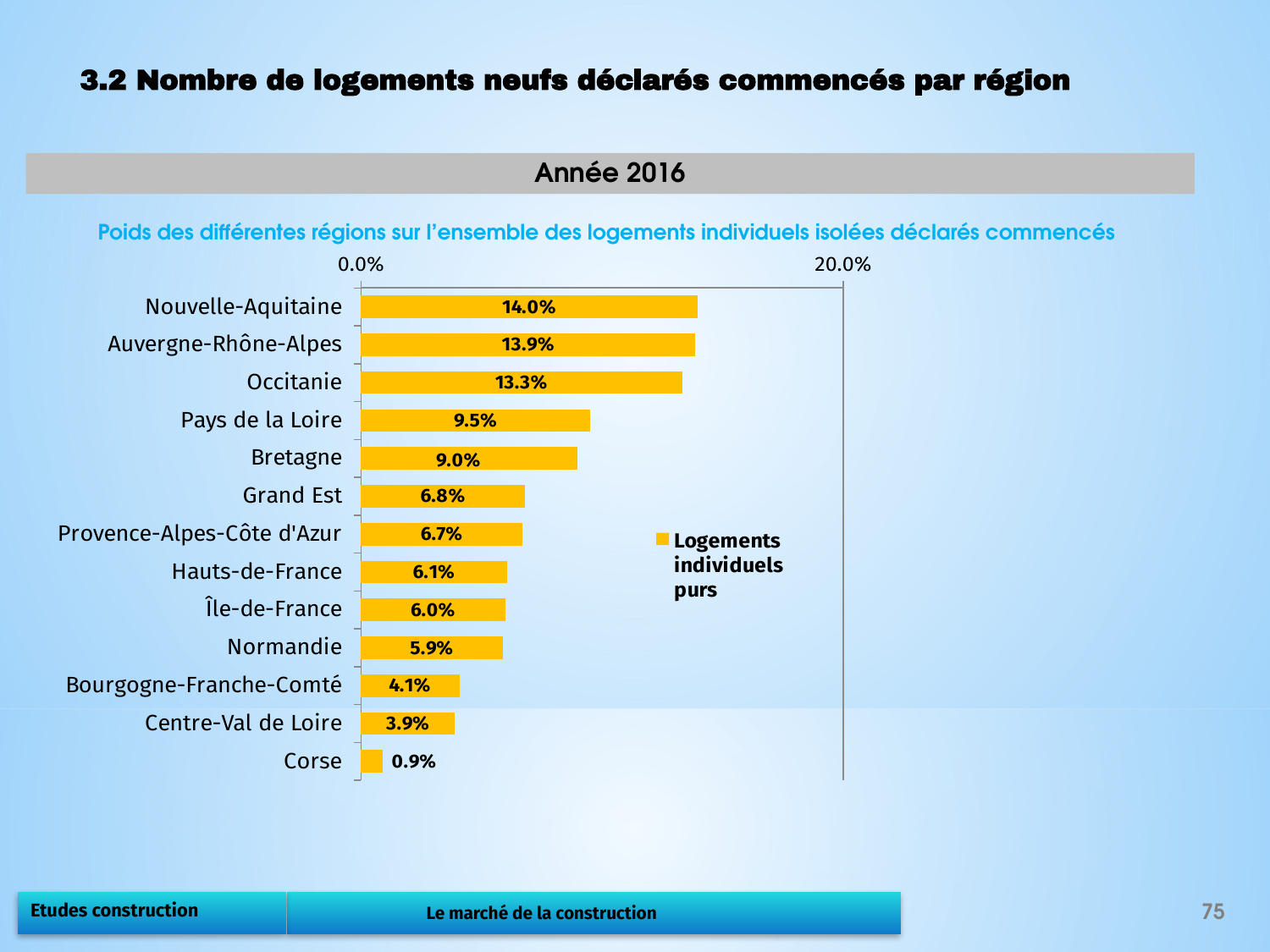

3.2 Nombre de logements neufs déclarés commencés par région
Année 2016
Poids des différentes régions sur l’ensemble des logements individuels isolées déclarés commencés

### Chart

| Category | Logements individuels purs |
|---|---|
|  Nouvelle-Aquitaine  | 0.13961922030825022 |
|  Auvergne-Rhône-Alpes  | 0.1387126019945603 |
|  Occitanie  | 0.13327289211242066 |
|  Pays de la Loire  | 0.09519492293744333 |
|  Bretagne  | 0.08975521305530372 |
|  Grand Est  | 0.06799637352674524 |
|  Provence-Alpes-Côte d'Azur  | 0.06708975521305531 |
|  Hauts-de-France  | 0.06074342701722575 |
|  Île-de-France  | 0.05983680870353581 |
|  Normandie  | 0.05893019038984588 |
|  Bourgogne-Franche-Comté  | 0.04079782411604715 |
|  Centre-Val de Loire  | 0.038984587488667274 |
|  Corse  | 0.009066183136899365 |
75